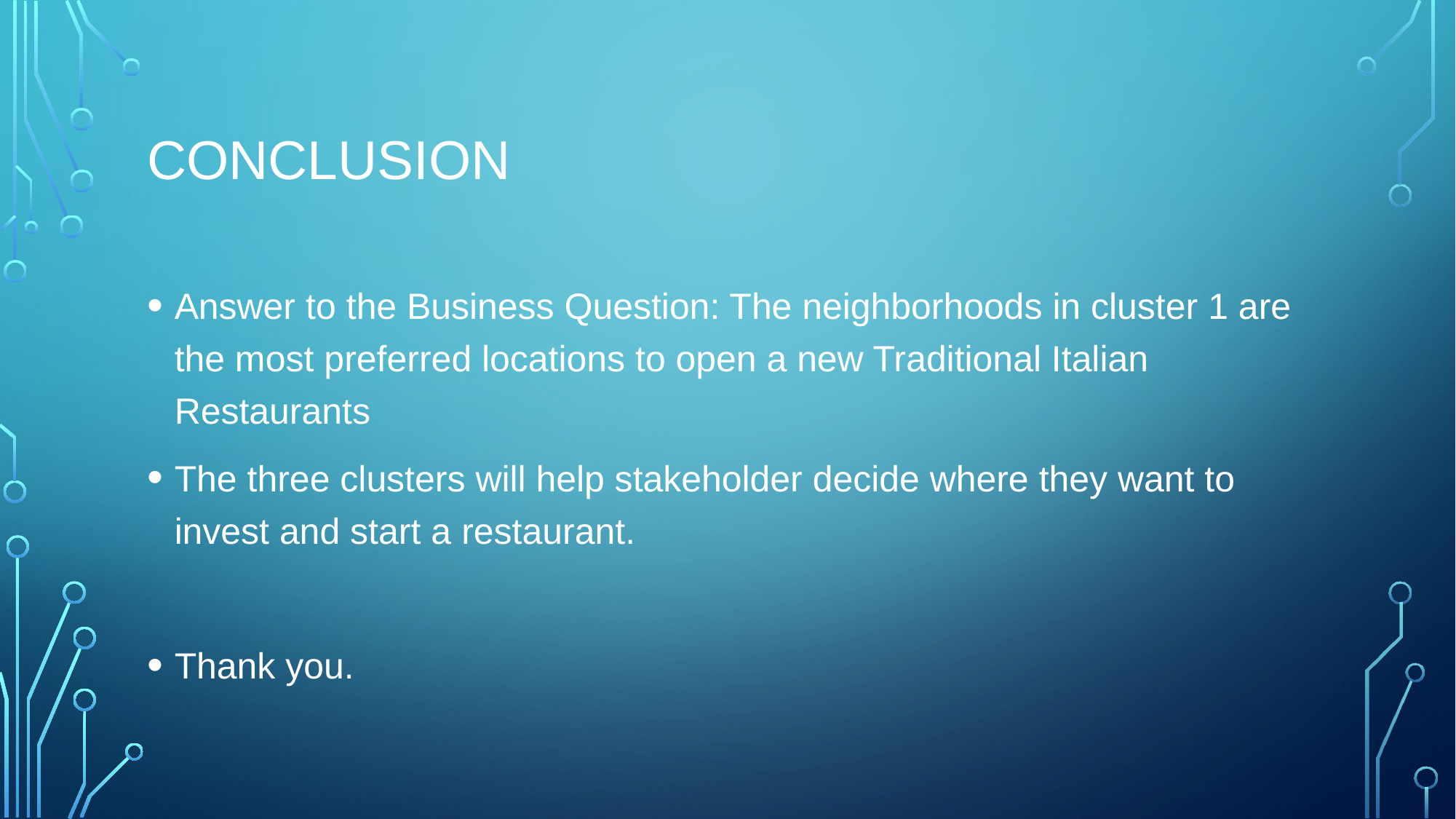

# Conclusion
Answer to the Business Question: The neighborhoods in cluster 1 are the most preferred locations to open a new Traditional Italian Restaurants
The three clusters will help stakeholder decide where they want to invest and start a restaurant.

Thank you.